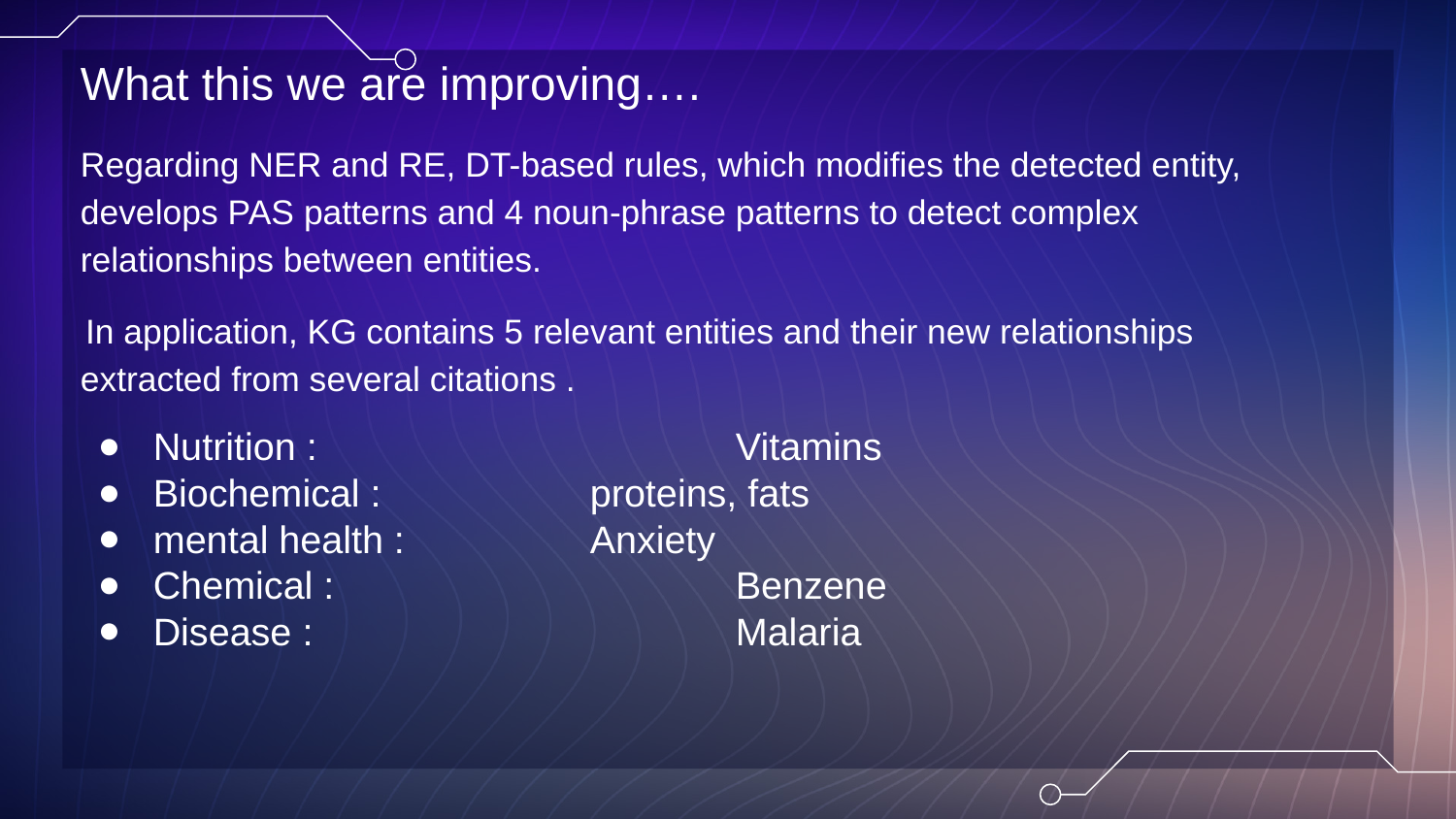

# What this we are improving….
Regarding NER and RE, DT-based rules, which modifies the detected entity, develops PAS patterns and 4 noun-phrase patterns to detect complex relationships between entities.
 In application, KG contains 5 relevant entities and th­­­eir new relationships extracted from several citations .
Nutrition :	 		Vitamins
Biochemical :	 	proteins, fats
mental health :	 	Anxiety
Chemical : 			Benzene
Disease : 			Malaria